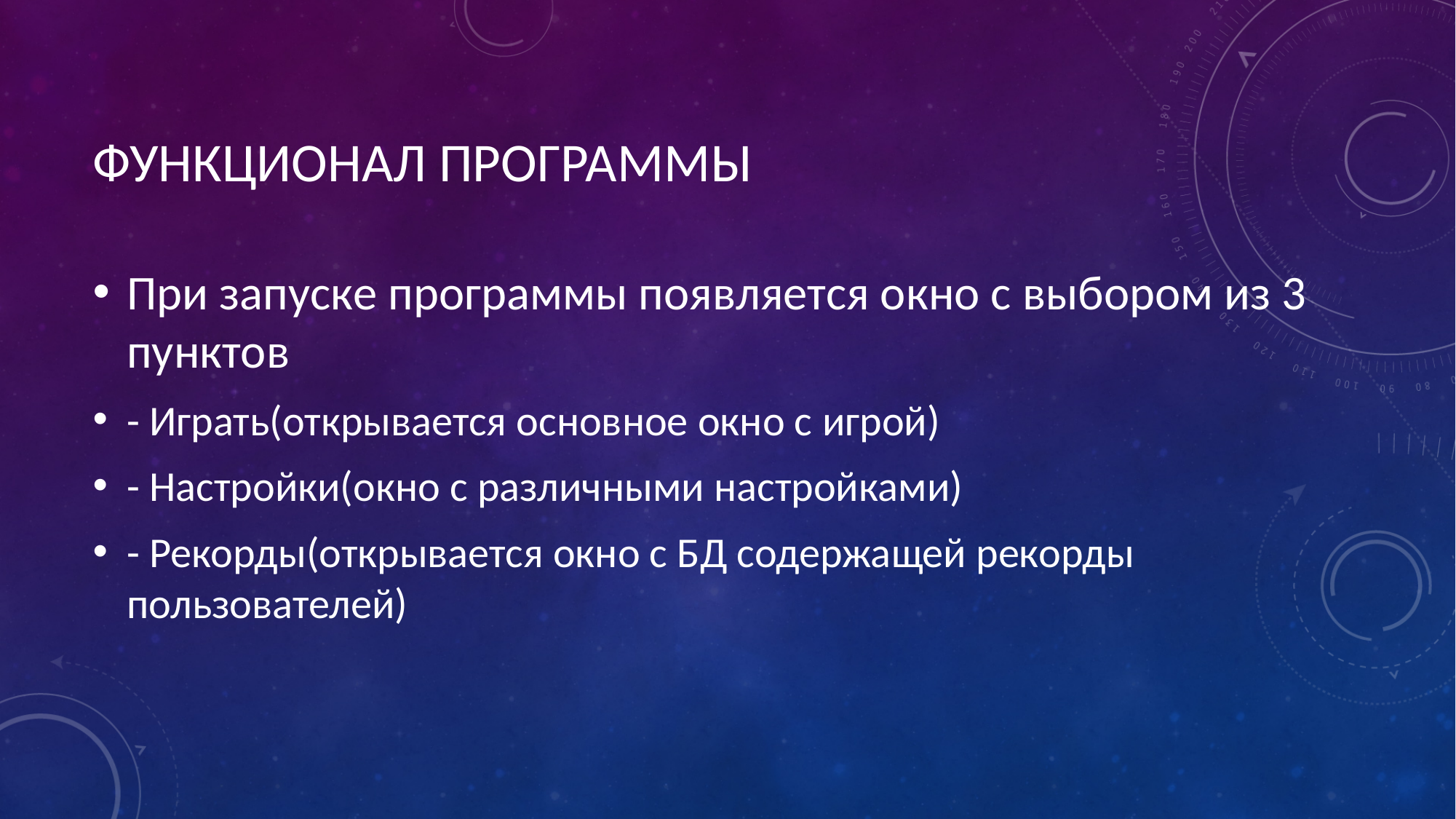

# Функционал программы
При запуске программы появляется окно с выбором из 3 пунктов
- Играть(открывается основное окно с игрой)
- Настройки(окно с различными настройками)
- Рекорды(открывается окно с БД содержащей рекорды пользователей)